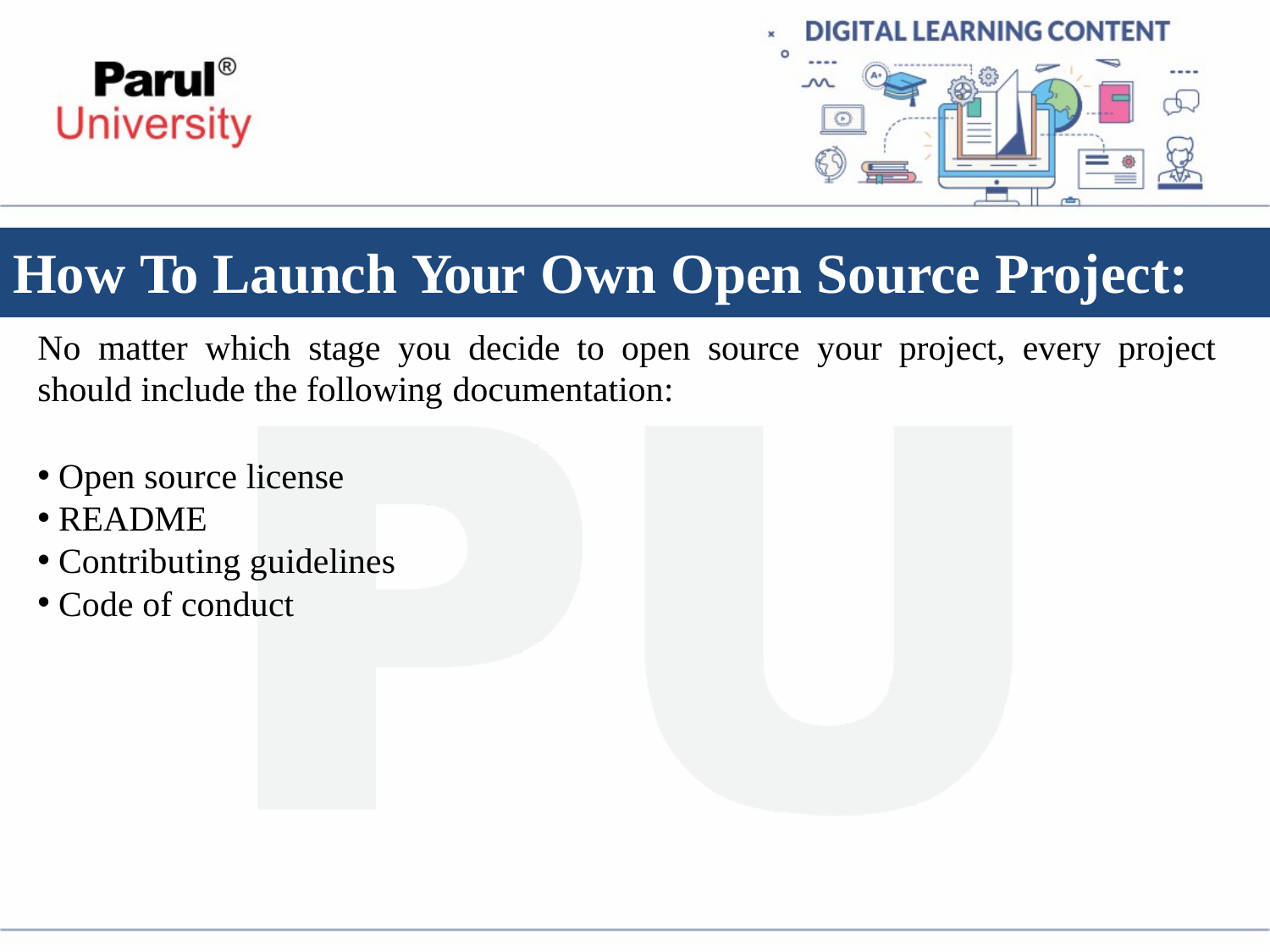

# How To Launch Your Own Open Source Project:
No matter which  stage you decide to open source your project, every project
should include the following documentation:

Open source license
README
Contributing guidelines
Code of conduct